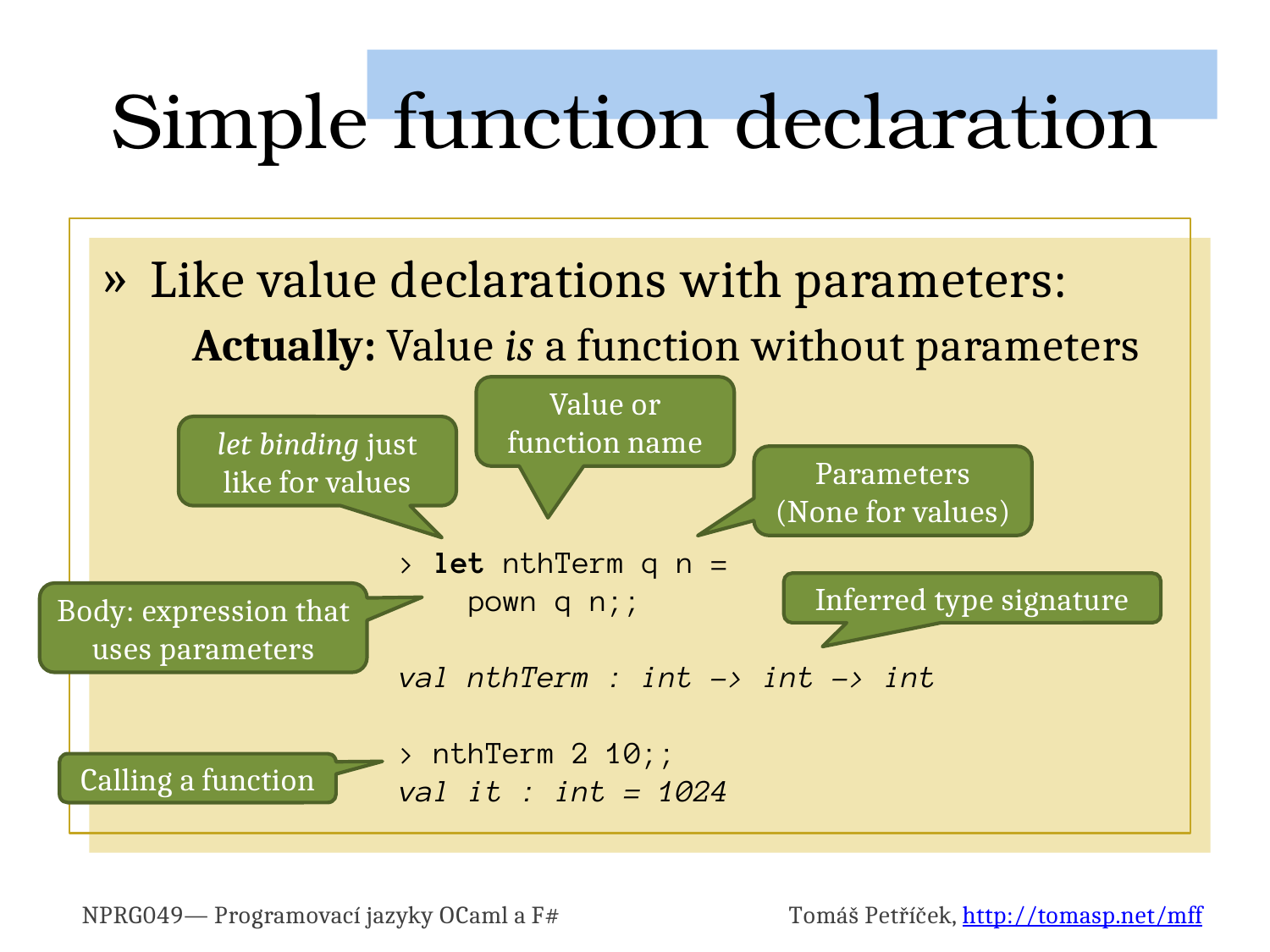

# Simple function declaration
Like value declarations with parameters:
Actually: Value is a function without parameters
Value or function name
let binding just like for values
Parameters (None for values)
> let nthTerm q n =
    pown q n;;

val nthTerm : int -> int -> int

> nthTerm 2 10;;
val it : int = 1024
Inferred type signature
Body: expression that uses parameters
Calling a function